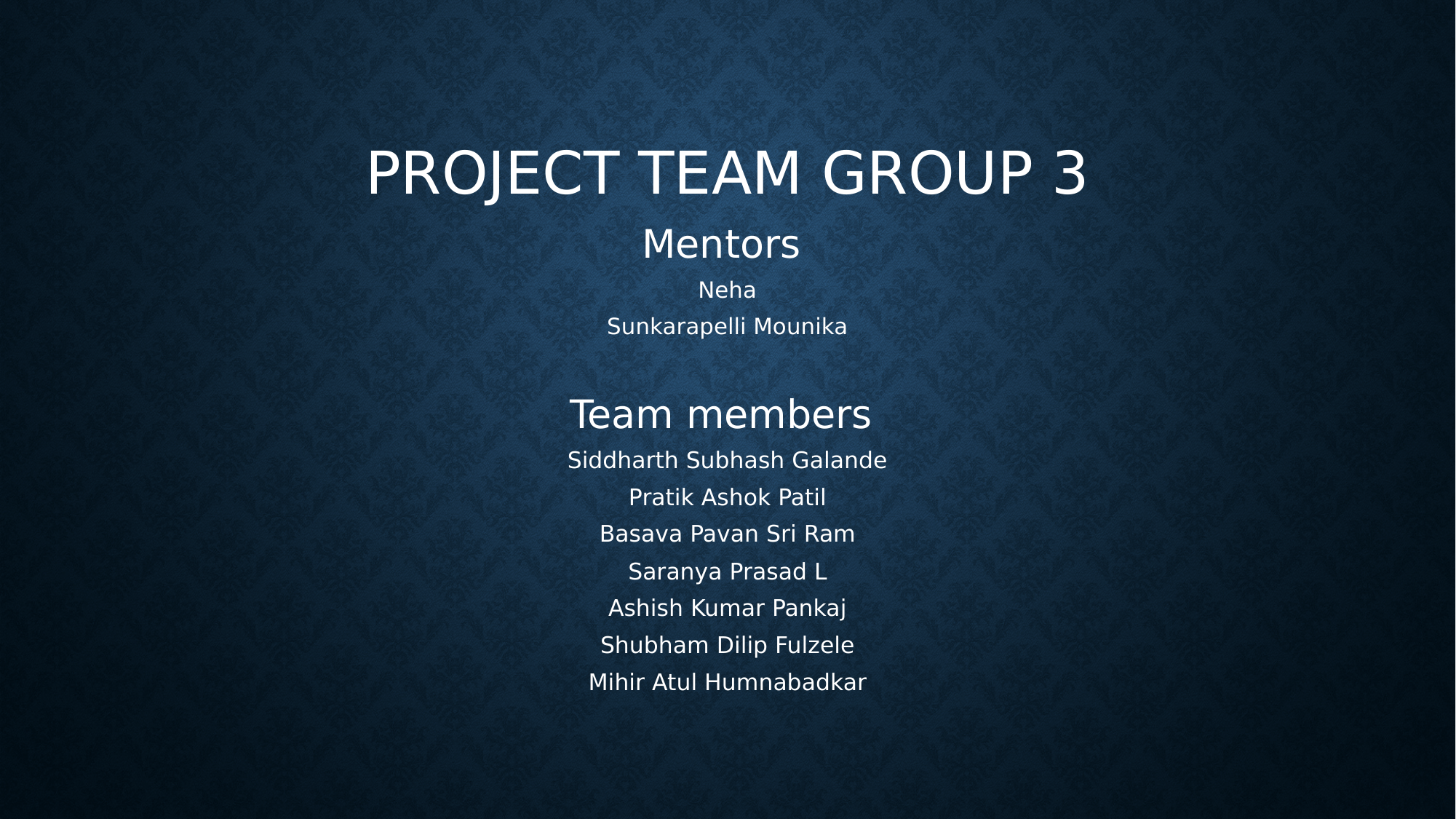

PROJECT TEAM GROUP 3
Mentors
Neha
Sunkarapelli Mounika

Team members
Siddharth Subhash Galande
Pratik Ashok Patil
Basava Pavan Sri Ram
Saranya Prasad L
Ashish Kumar Pankaj
Shubham Dilip Fulzele
Mihir Atul Humnabadkar